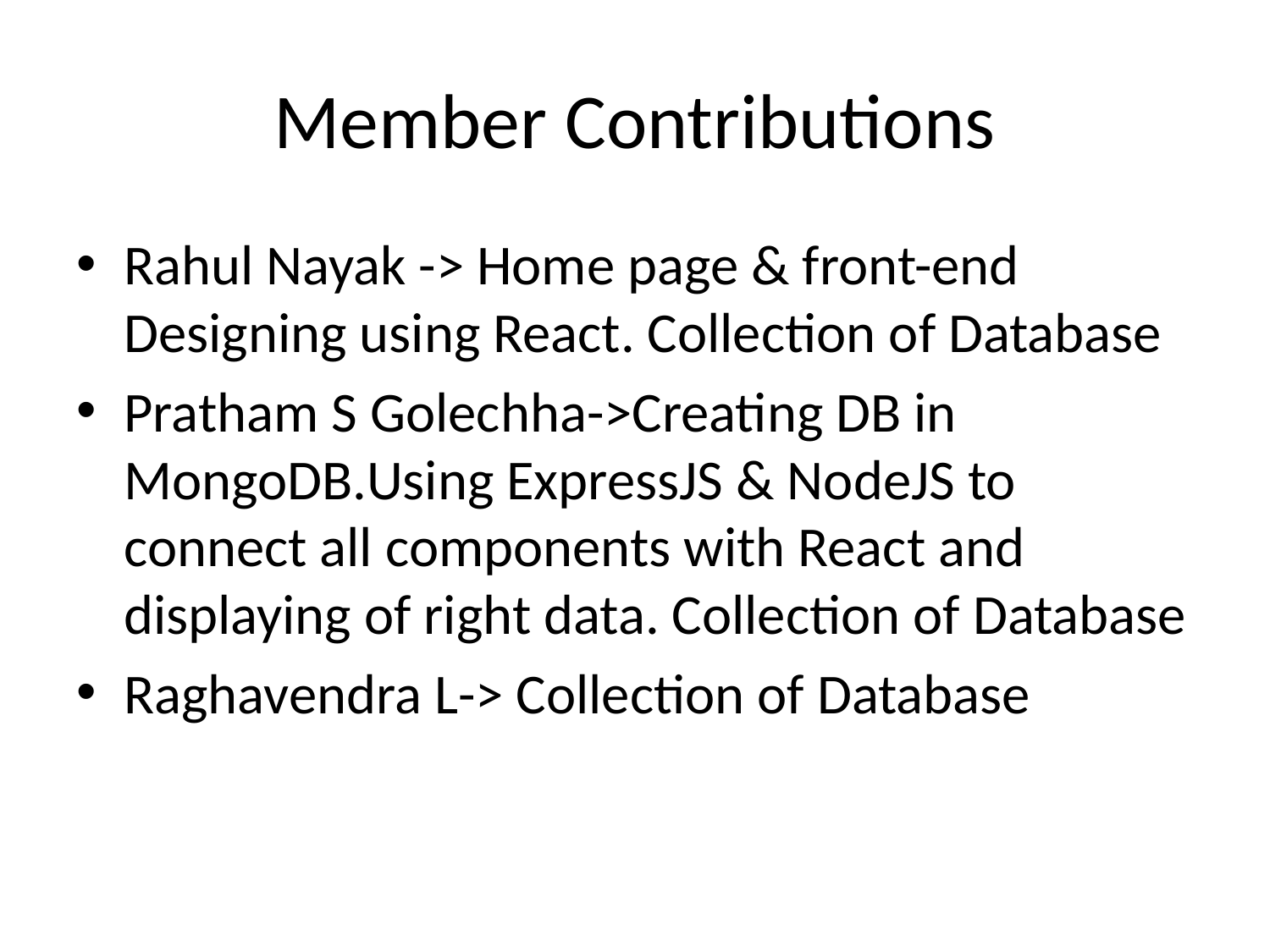

# Member Contributions
Rahul Nayak -> Home page & front-end Designing using React. Collection of Database
Pratham S Golechha->Creating DB in MongoDB.Using ExpressJS & NodeJS to connect all components with React and displaying of right data. Collection of Database
Raghavendra L-> Collection of Database